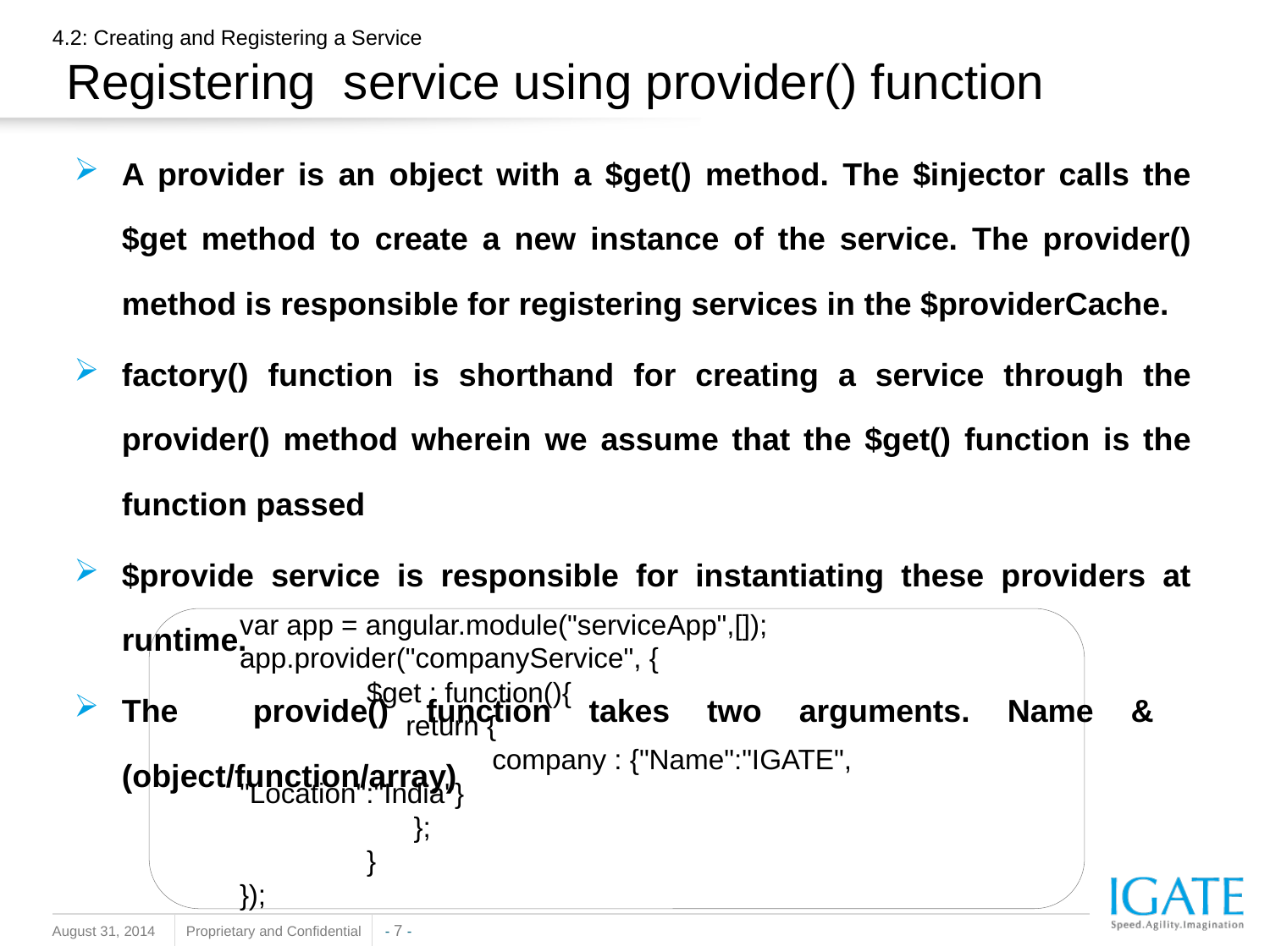

# 4.2: Creating and Registering a Service Registering  service using provider() function
A provider is an object with a $get() method. The $injector calls the $get method to create a new instance of the service. The provider() method is responsible for registering services in the $providerCache.
factory() function is shorthand for creating a service through the provider() method wherein we assume that the $get() function is the function passed
$provide service is responsible for instantiating these providers at runtime.
The  provide() function takes two arguments. Name &  (object/function/array)

var app = angular.module("serviceApp",[]);
app.provider("companyService", {
	$get : function(){
	     return {
	                company : {"Name":"IGATE", "Location":"India"}
	      };
	}
});